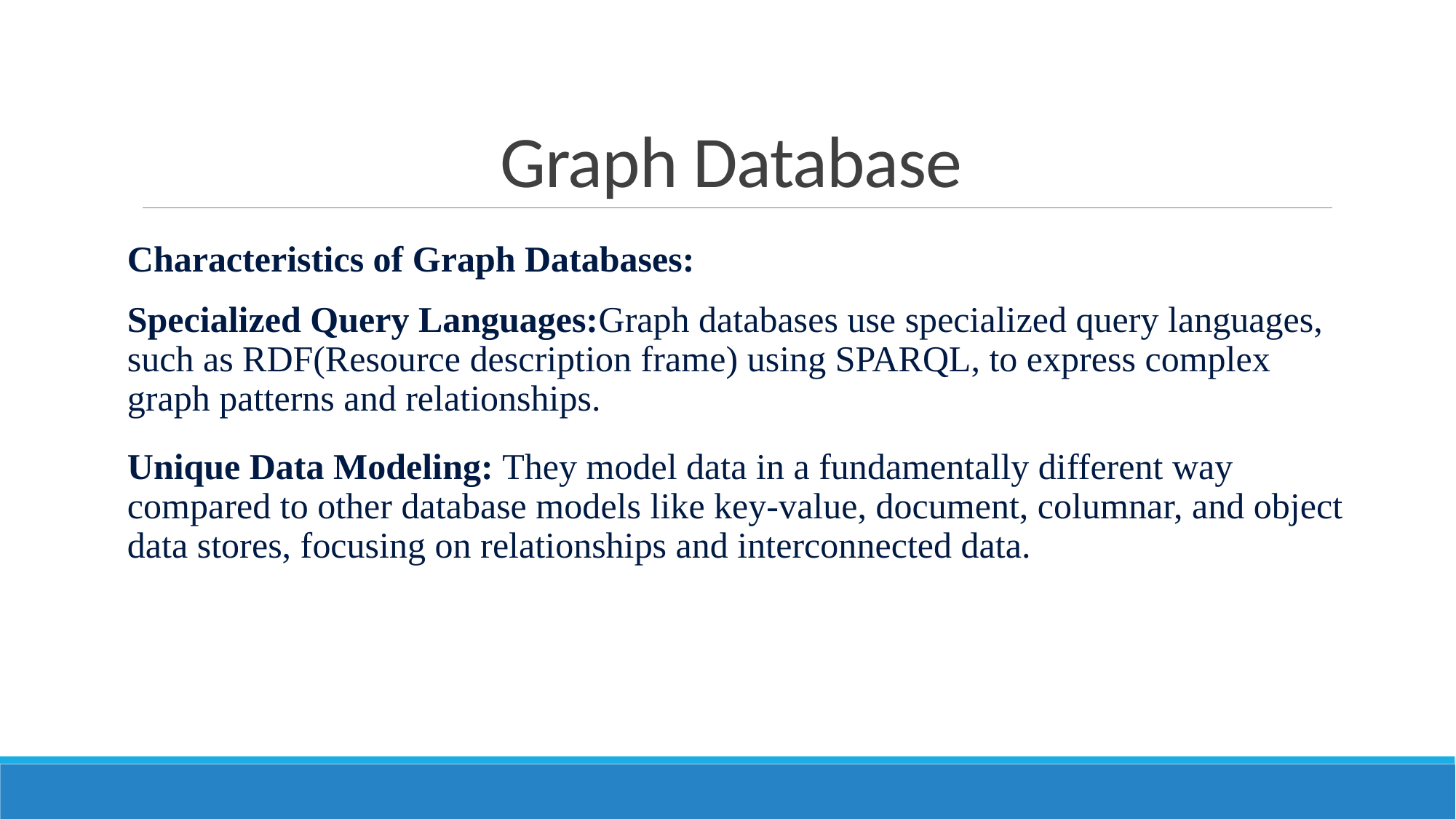

# Graph Database
Characteristics of Graph Databases:
Specialized Query Languages:Graph databases use specialized query languages, such as RDF(Resource description frame) using SPARQL, to express complex graph patterns and relationships.
Unique Data Modeling: They model data in a fundamentally different way compared to other database models like key-value, document, columnar, and object data stores, focusing on relationships and interconnected data.